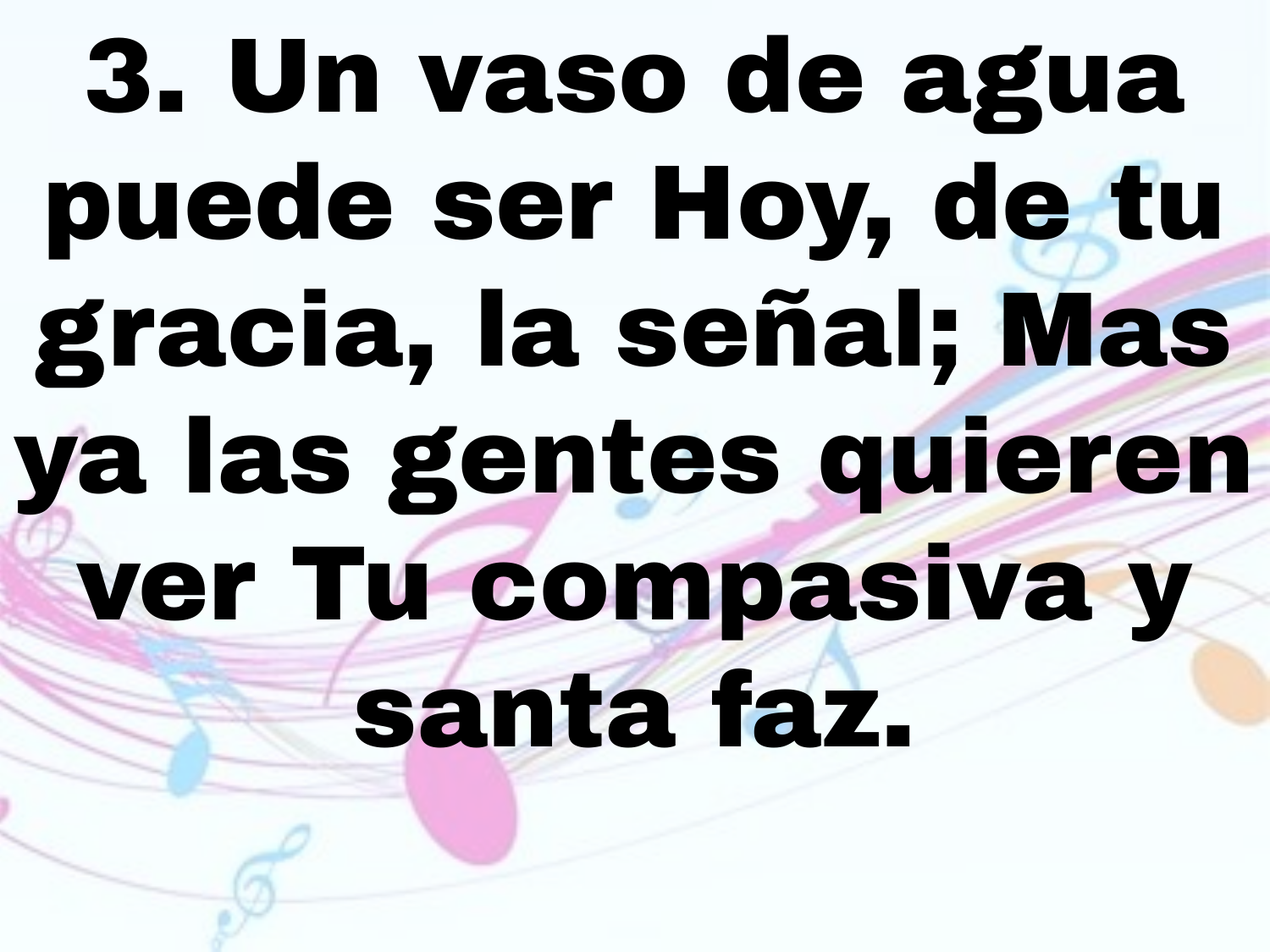

3. Un vaso de agua puede ser Hoy, de tu gracia, la señal; Mas ya las gentes quieren ver Tu compasiva y santa faz.